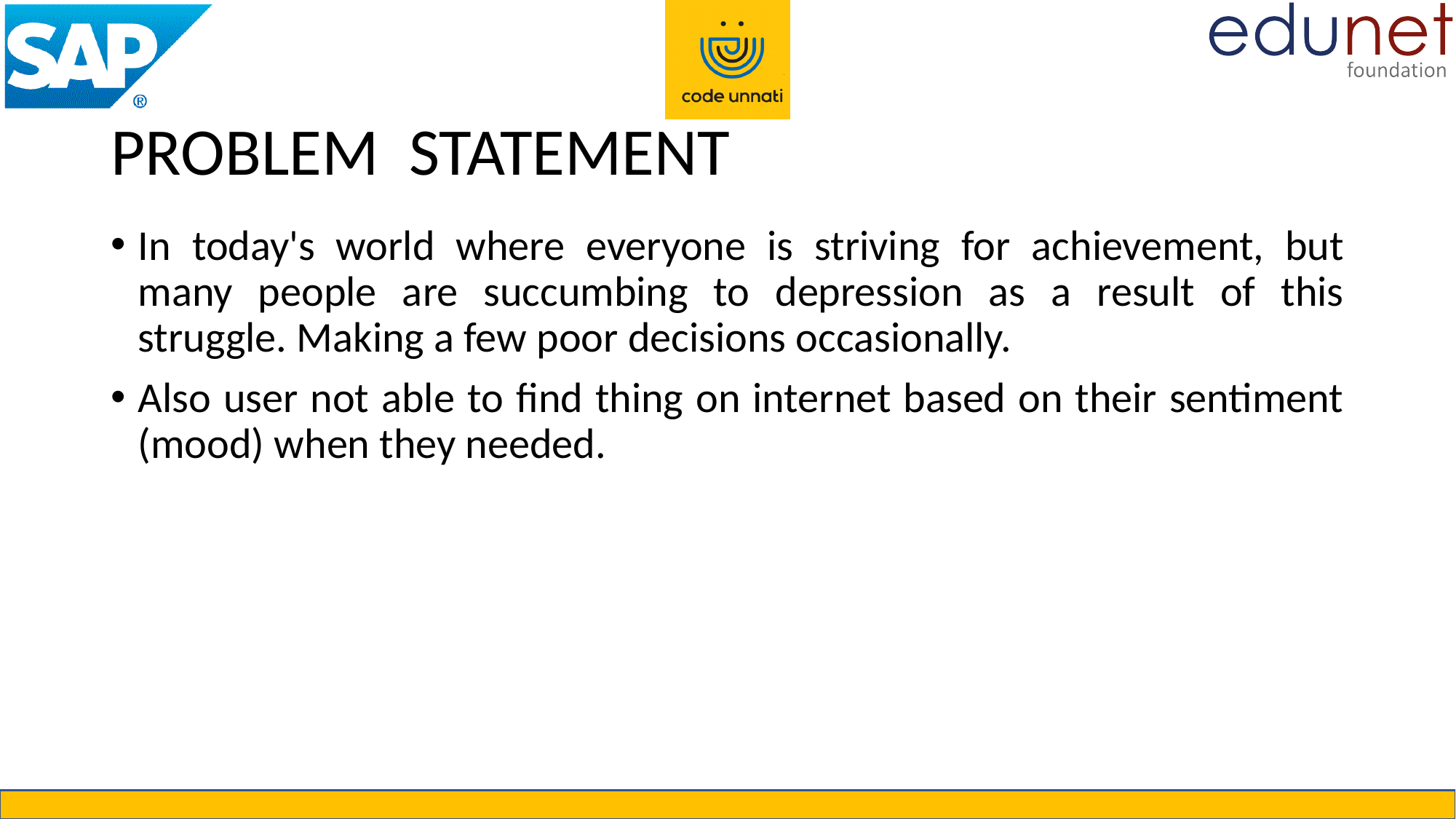

# PROBLEM  STATEMENT
In today's world where everyone is striving for achievement, but many people are succumbing to depression as a result of this struggle. Making a few poor decisions occasionally.
Also user not able to find thing on internet based on their sentiment (mood) when they needed.